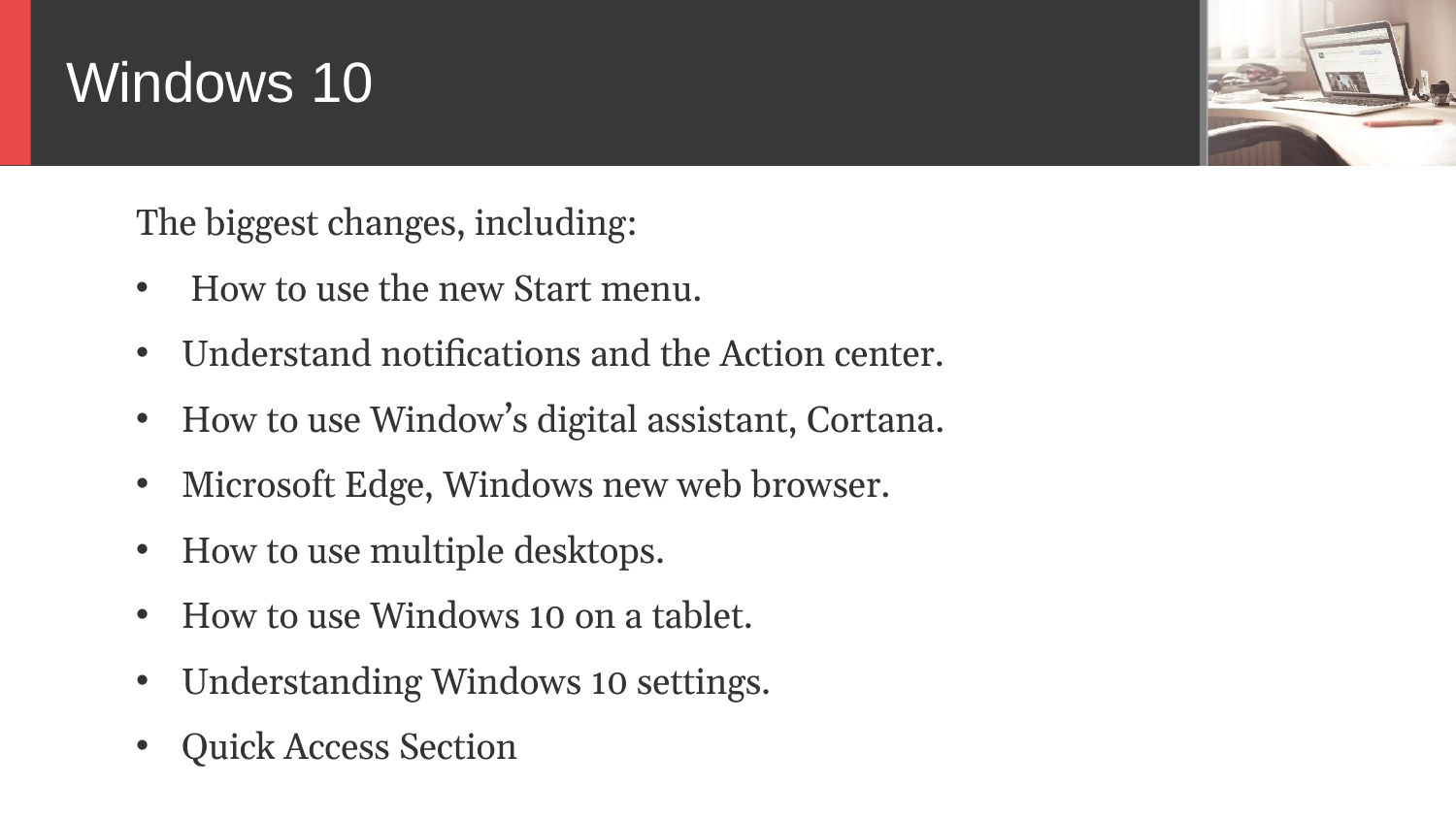

# Windows 10
The biggest changes, including:
How to use the new Start menu.
Understand notifications and the Action center.
How to use Window’s digital assistant, Cortana.
Microsoft Edge, Windows new web browser.
How to use multiple desktops.
How to use Windows 10 on a tablet.
Understanding Windows 10 settings.
Quick Access Section